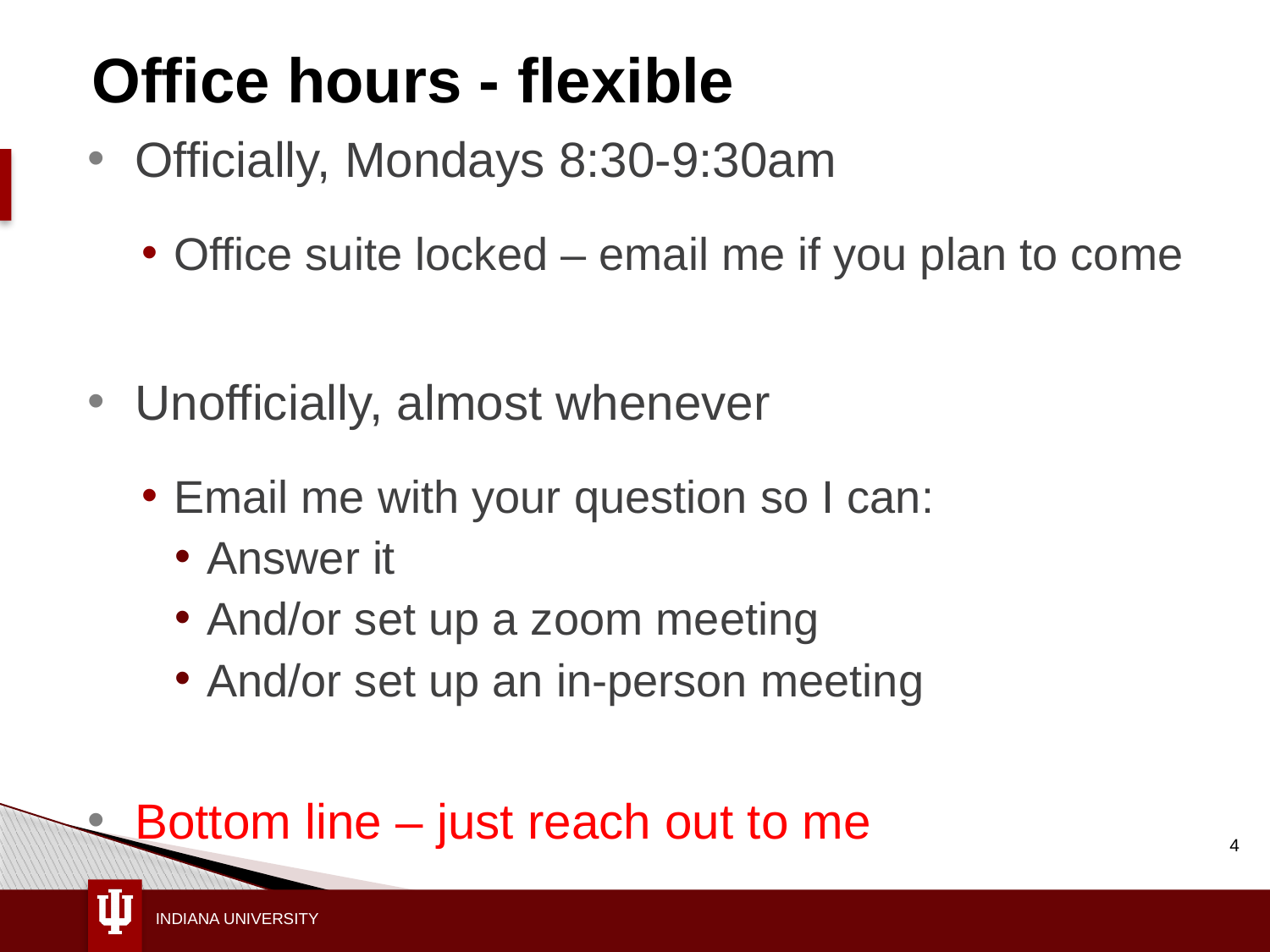

# Office hours - flexible
Officially, Mondays 8:30-9:30am
Office suite locked – email me if you plan to come

Unofficially, almost whenever
Email me with your question so I can:
Answer it
And/or set up a zoom meeting
And/or set up an in-person meeting

Bottom line – just reach out to me

4